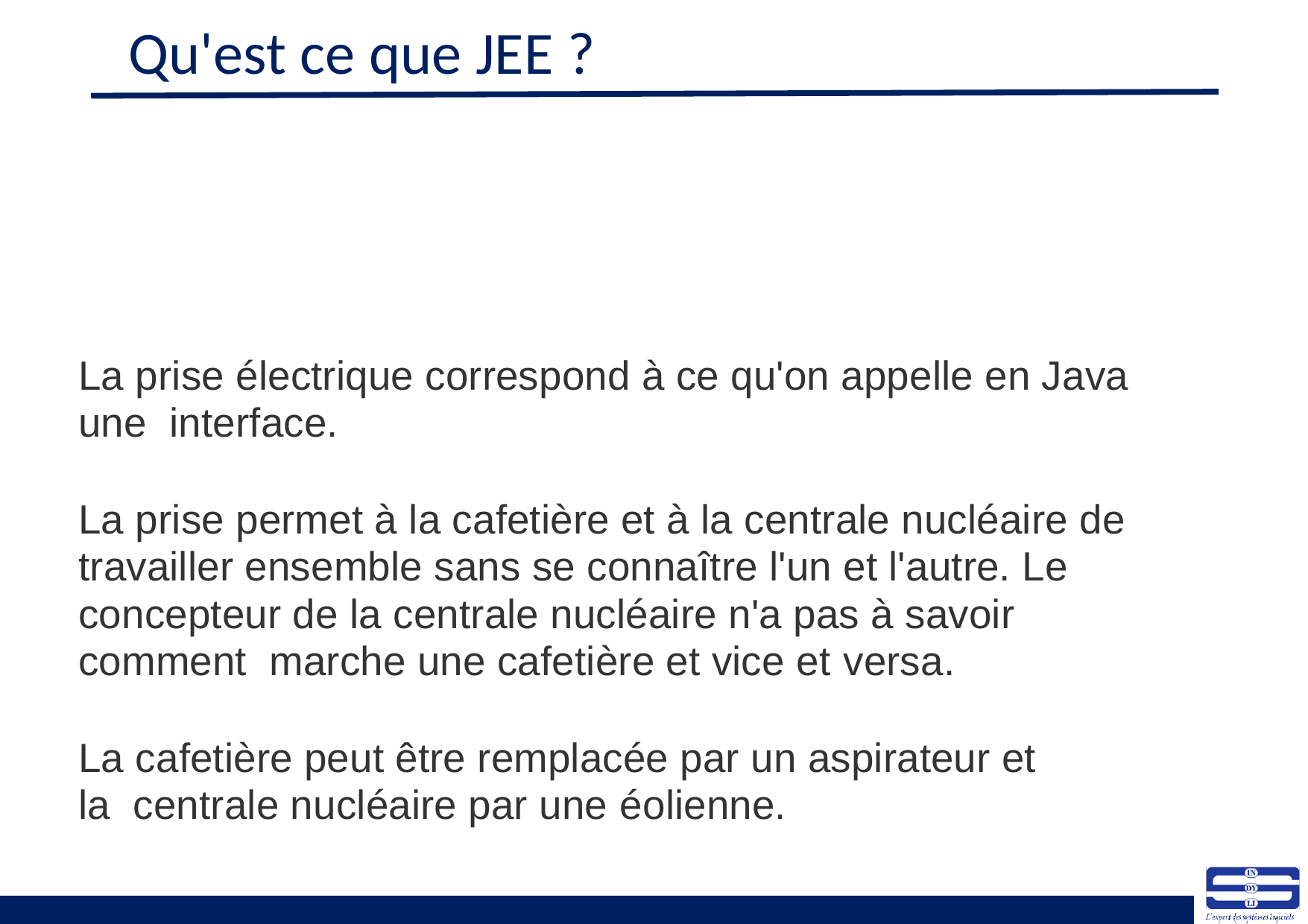

# Qu'est ce que JEE ?
La prise électrique correspond à ce qu'on appelle en Java une  interface.

La prise permet à la cafetière et à la centrale nucléaire de  travailler ensemble sans se connaître l'un et l'autre. Le  concepteur de la centrale nucléaire n'a pas à savoir comment  marche une cafetière et vice et versa.

La cafetière peut être remplacée par un aspirateur et la  centrale nucléaire par une éolienne.